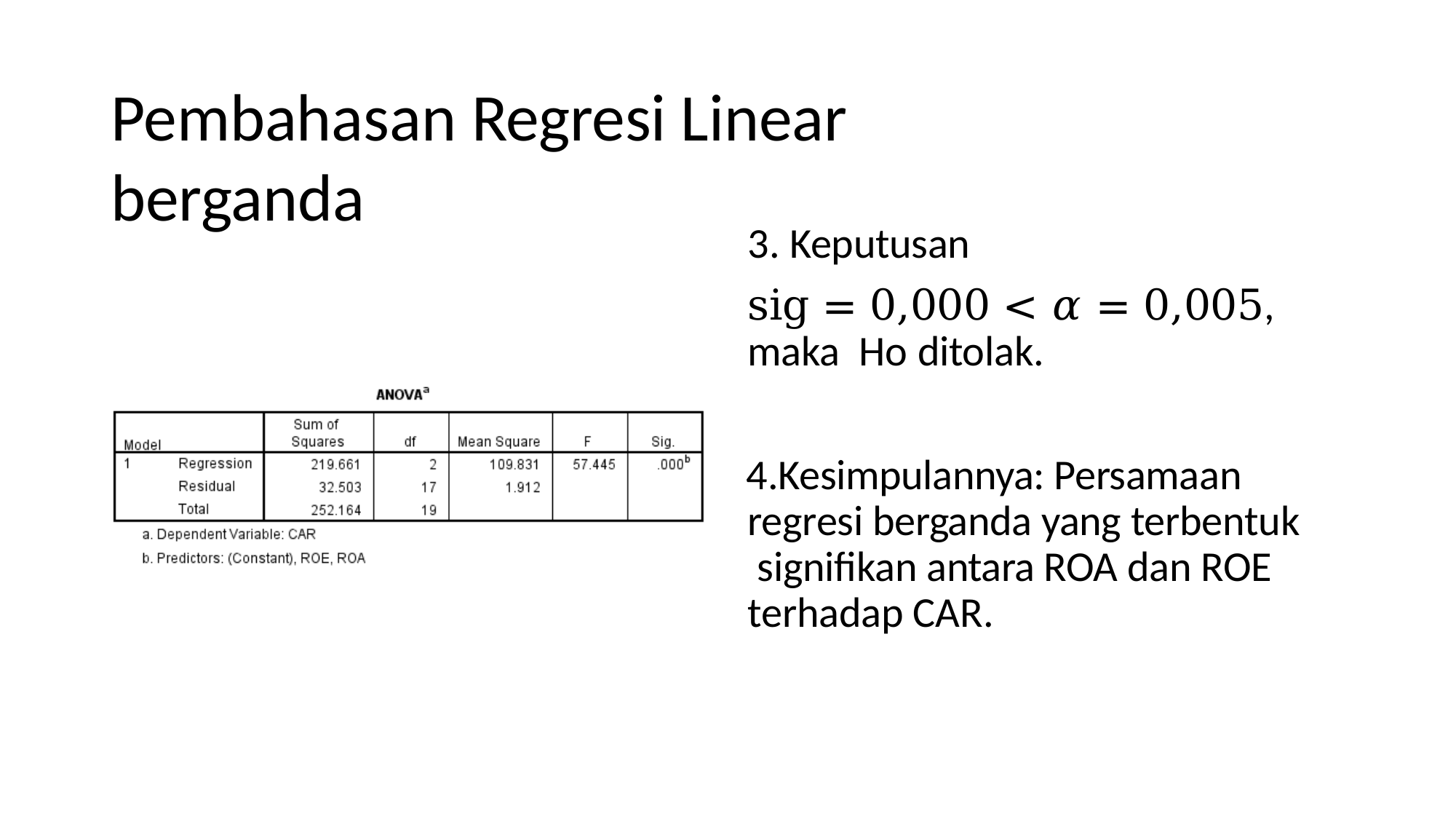

# Pembahasan Regresi Linear berganda
Keputusan
sig = 0,000 < 𝛼 = 0,005, maka  Ho ditolak.

Kesimpulannya: Persamaan  regresi berganda yang terbentuk  signifikan antara ROA dan ROE  terhadap CAR.